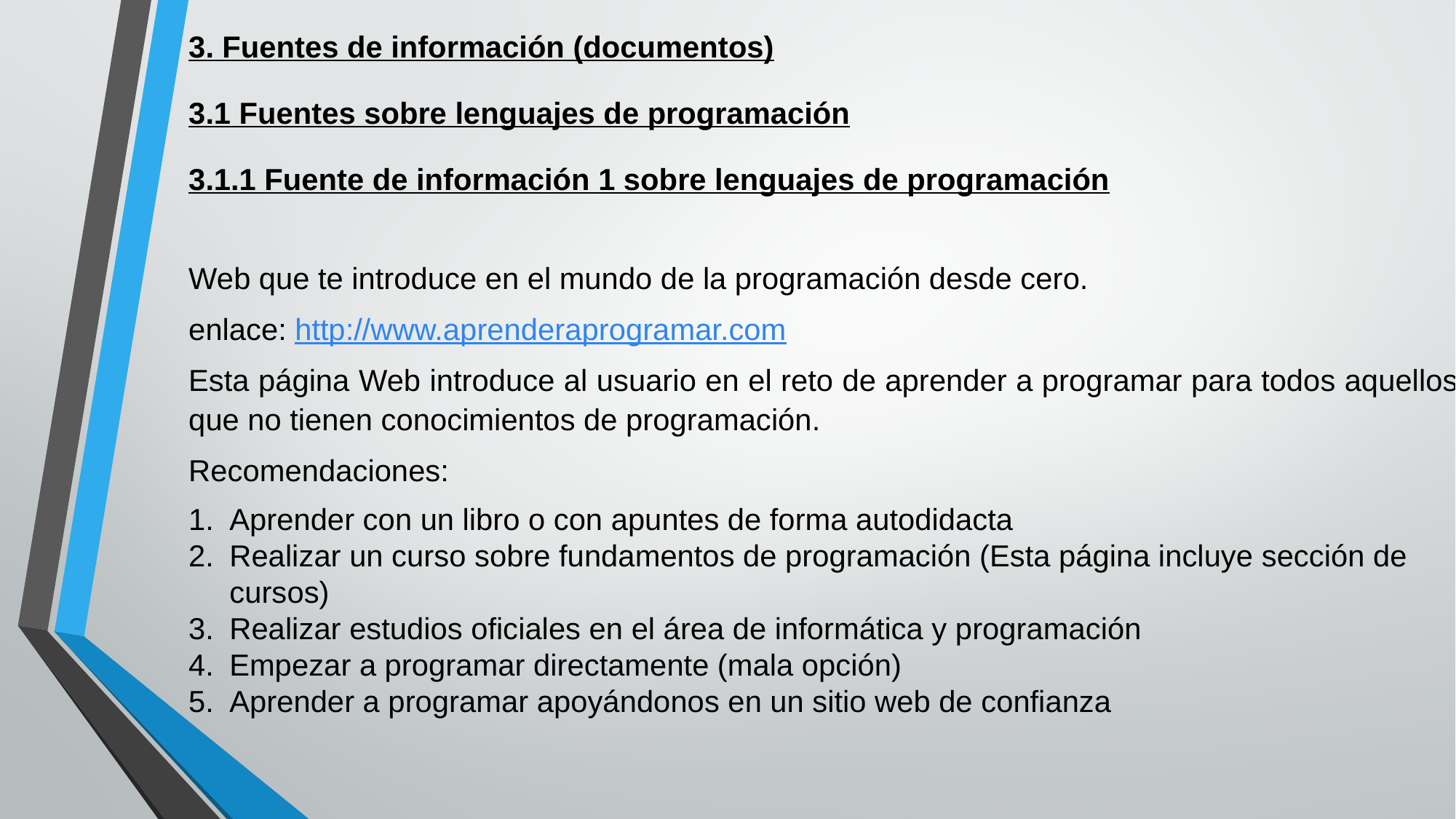

3. Fuentes de información (documentos)
3.1 Fuentes sobre lenguajes de programación
3.1.1 Fuente de información 1 sobre lenguajes de programación

Web que te introduce en el mundo de la programación desde cero.
enlace: http://www.aprenderaprogramar.com
Esta página Web introduce al usuario en el reto de aprender a programar para todos aquellos que no tienen conocimientos de programación.
Recomendaciones:
Aprender con un libro o con apuntes de forma autodidacta
Realizar un curso sobre fundamentos de programación (Esta página incluye sección de cursos)
Realizar estudios oficiales en el área de informática y programación
Empezar a programar directamente (mala opción)
Aprender a programar apoyándonos en un sitio web de confianza